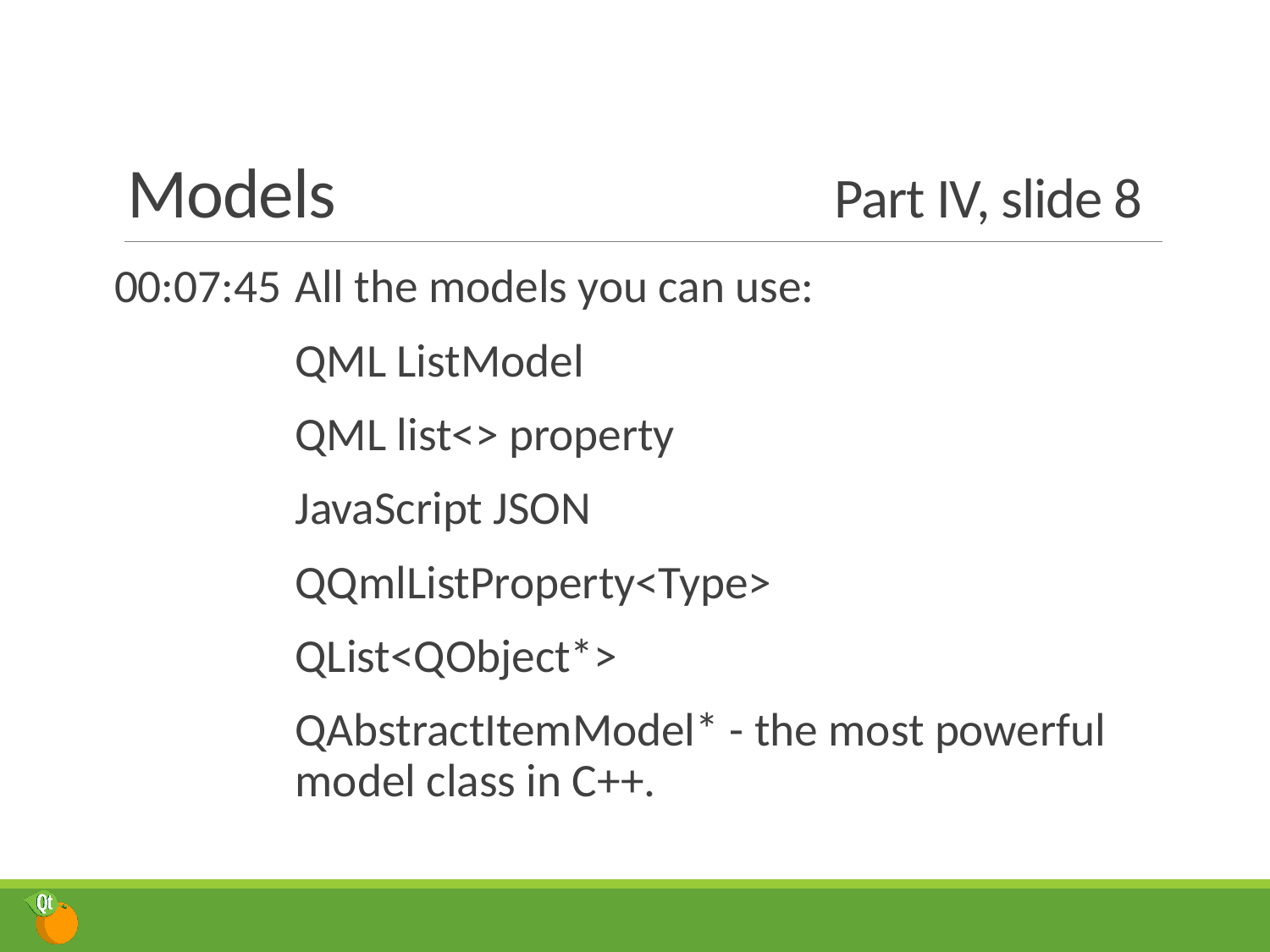

# Models	Part IV, slide 8
00:07:45	All the models you can use:
	QML ListModel
	QML list<> property
	JavaScript JSON
	QQmlListProperty<Type>
	QList<QObject*>
	QAbstractItemModel* - the most powerful model class in C++.